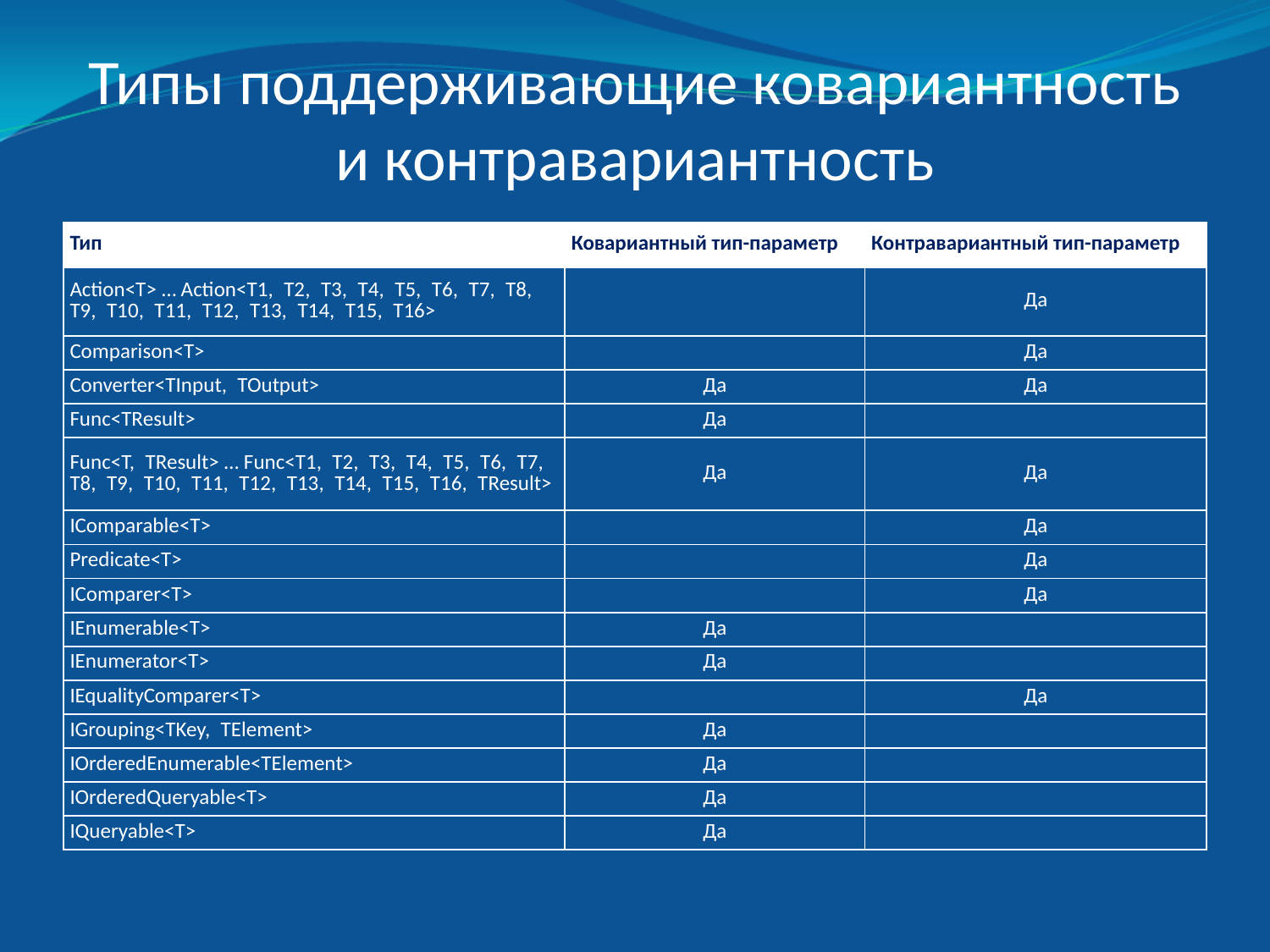

# Типы поддерживающие ковариантность и контравариантность
| Тип | Ковариантный тип-параметр | Контравариантный тип-параметр |
| --- | --- | --- |
| Action<T> … Action<T1, T2, T3, T4, T5, T6, T7, T8, T9, T10, T11, T12, T13, T14, T15, T16> |  | Да |
| Comparison<T> |  | Да |
| Converter<TInput, TOutput> | Да | Да |
| Func<TResult> | Да |  |
| Func<T, TResult> … Func<T1, T2, T3, T4, T5, T6, T7, T8, T9, T10, T11, T12, T13, T14, T15, T16, TResult> | Да | Да |
| IComparable<T> |  | Да |
| Predicate<T> |  | Да |
| IComparer<T> |  | Да |
| IEnumerable<T> | Да |  |
| IEnumerator<T> | Да |  |
| IEqualityComparer<T> |  | Да |
| IGrouping<TKey, TElement> | Да |  |
| IOrderedEnumerable<TElement> | Да |  |
| IOrderedQueryable<T> | Да |  |
| IQueryable<T> | Да |  |